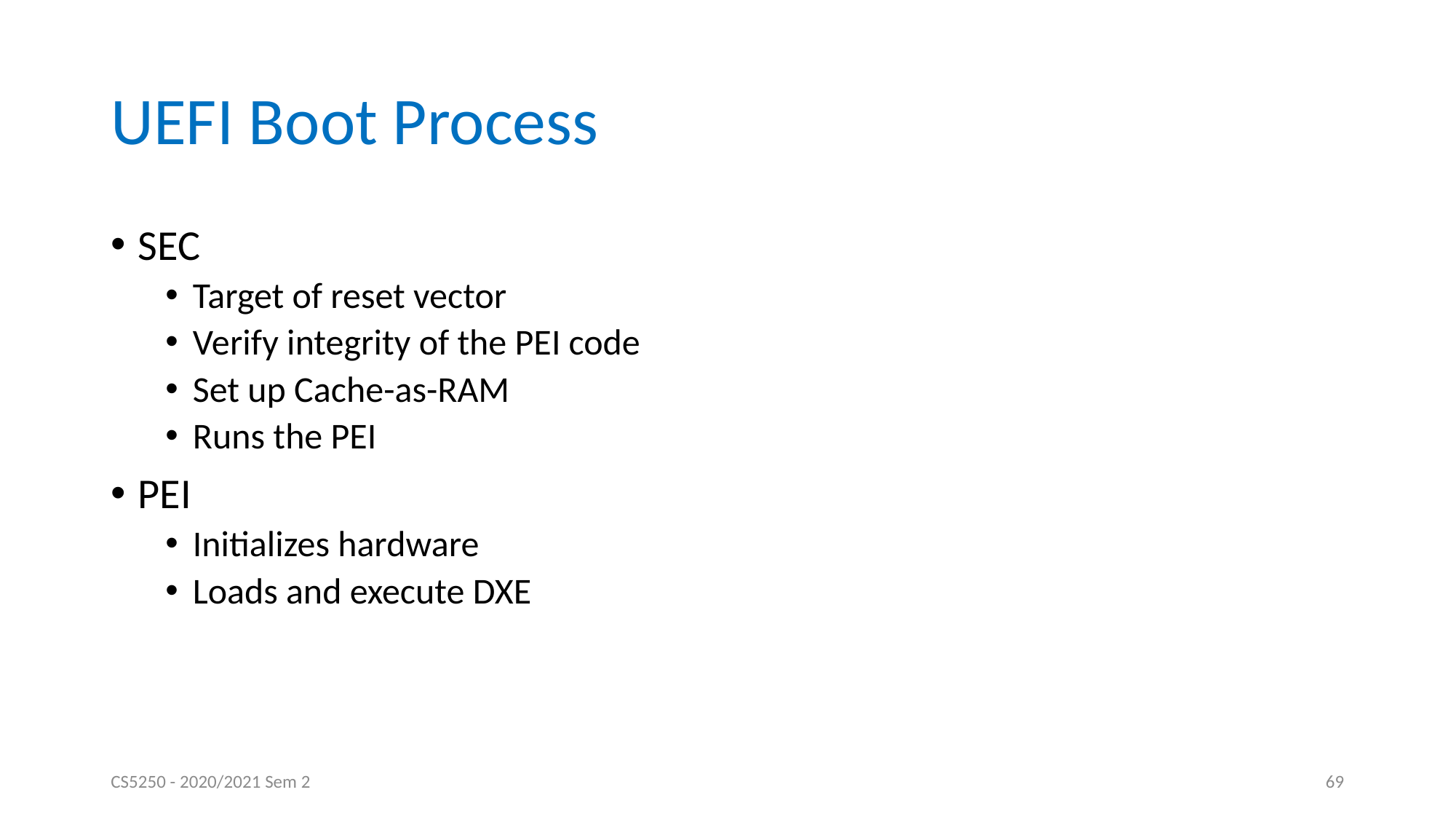

# UEFI Boot Process
SEC
Target of reset vector
Verify integrity of the PEI code
Set up Cache-as-RAM
Runs the PEI
PEI
Initializes hardware
Loads and execute DXE
CS5250 - 2020/2021 Sem 2
69